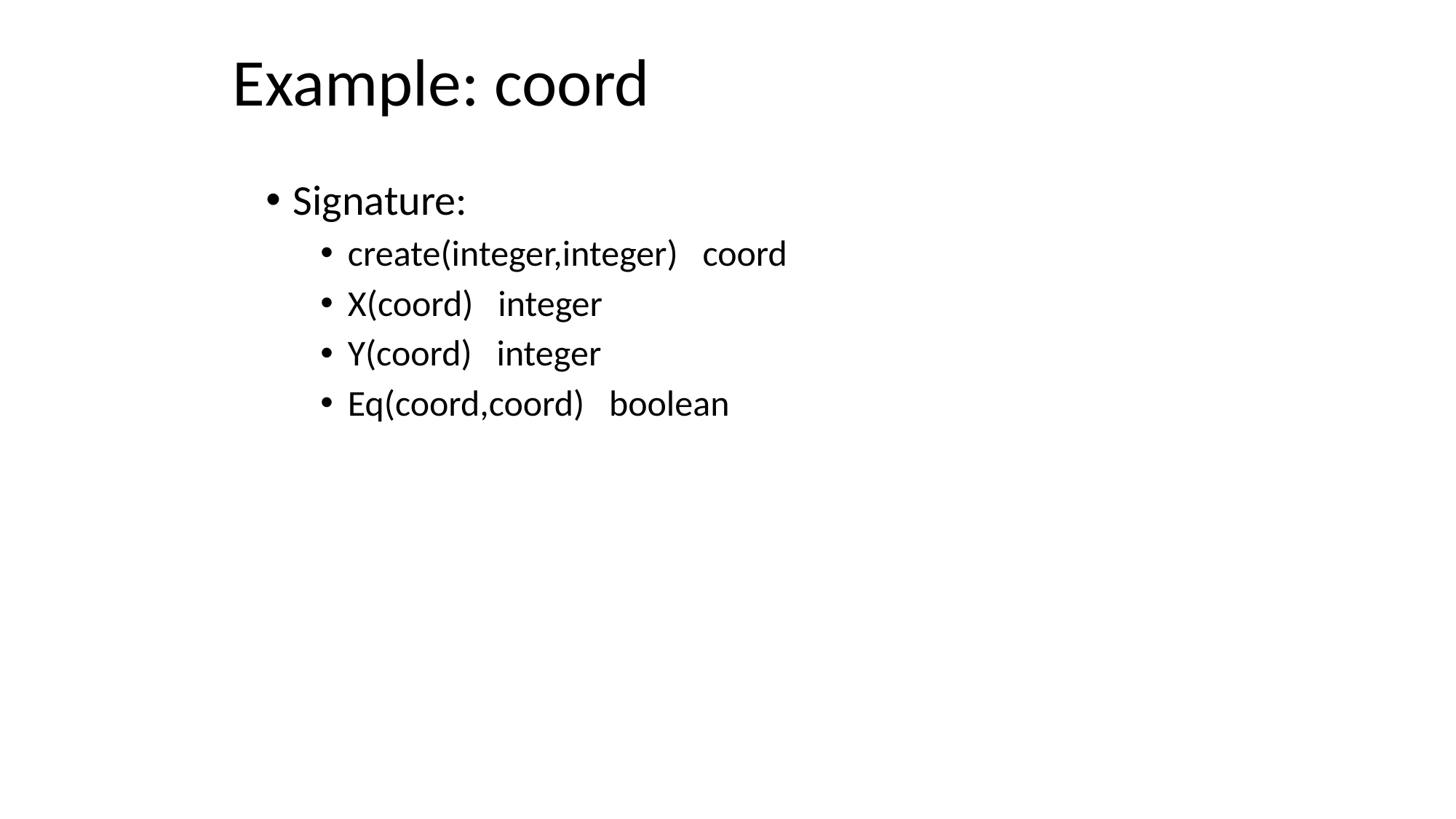

# Example: coord
Signature:
create(integer,integer)   coord
X(coord)   integer
Y(coord)   integer
Eq(coord,coord)   boolean